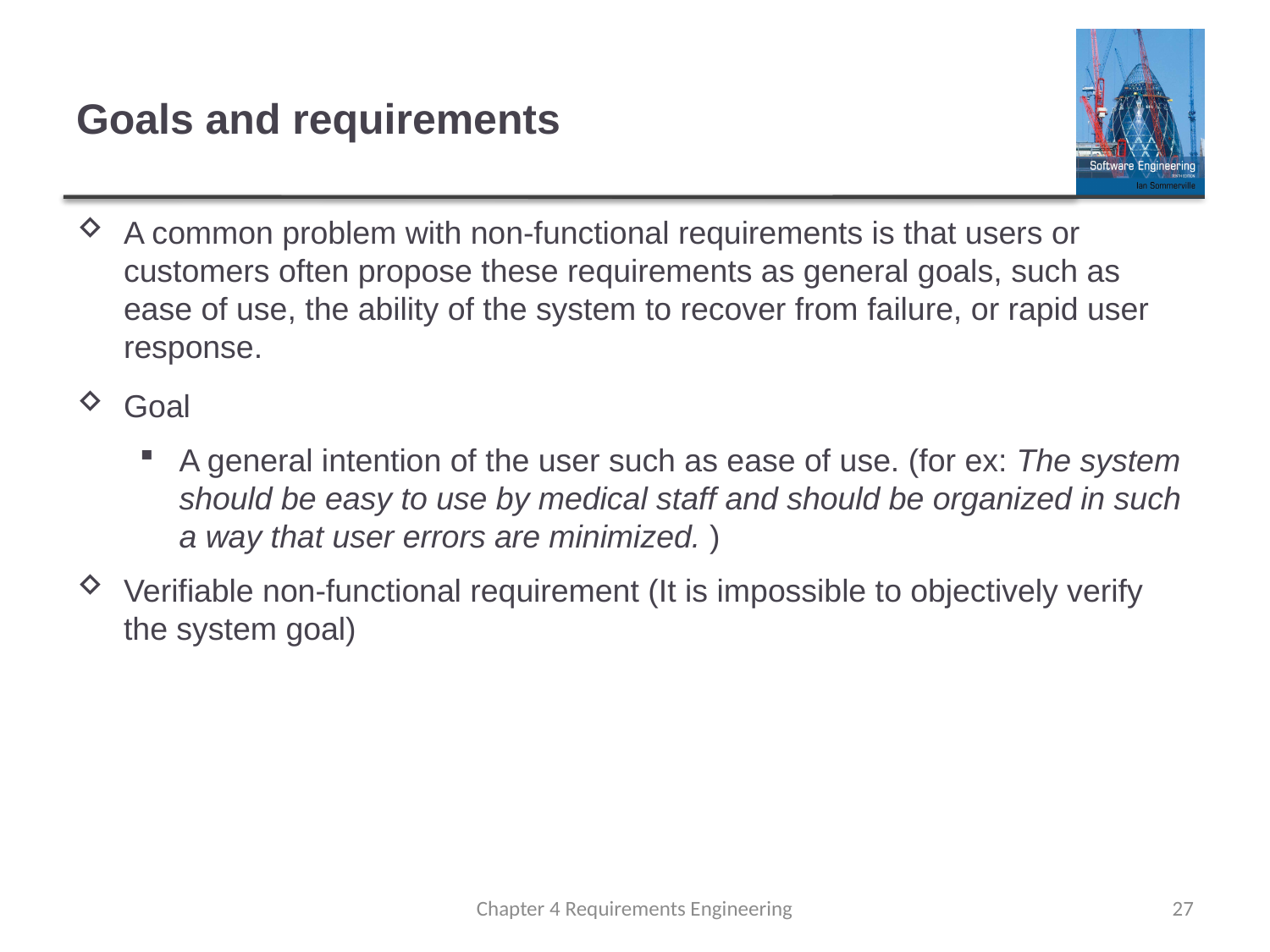

# Goals and requirements
A common problem with non-functional requirements is that users or customers often propose these requirements as general goals, such as ease of use, the ability of the system to recover from failure, or rapid user response.
Goal
A general intention of the user such as ease of use. (for ex: The system should be easy to use by medical staff and should be organized in such a way that user errors are minimized. )
Verifiable non-functional requirement (It is impossible to objectively verify the system goal)

Chapter 4 Requirements Engineering
27